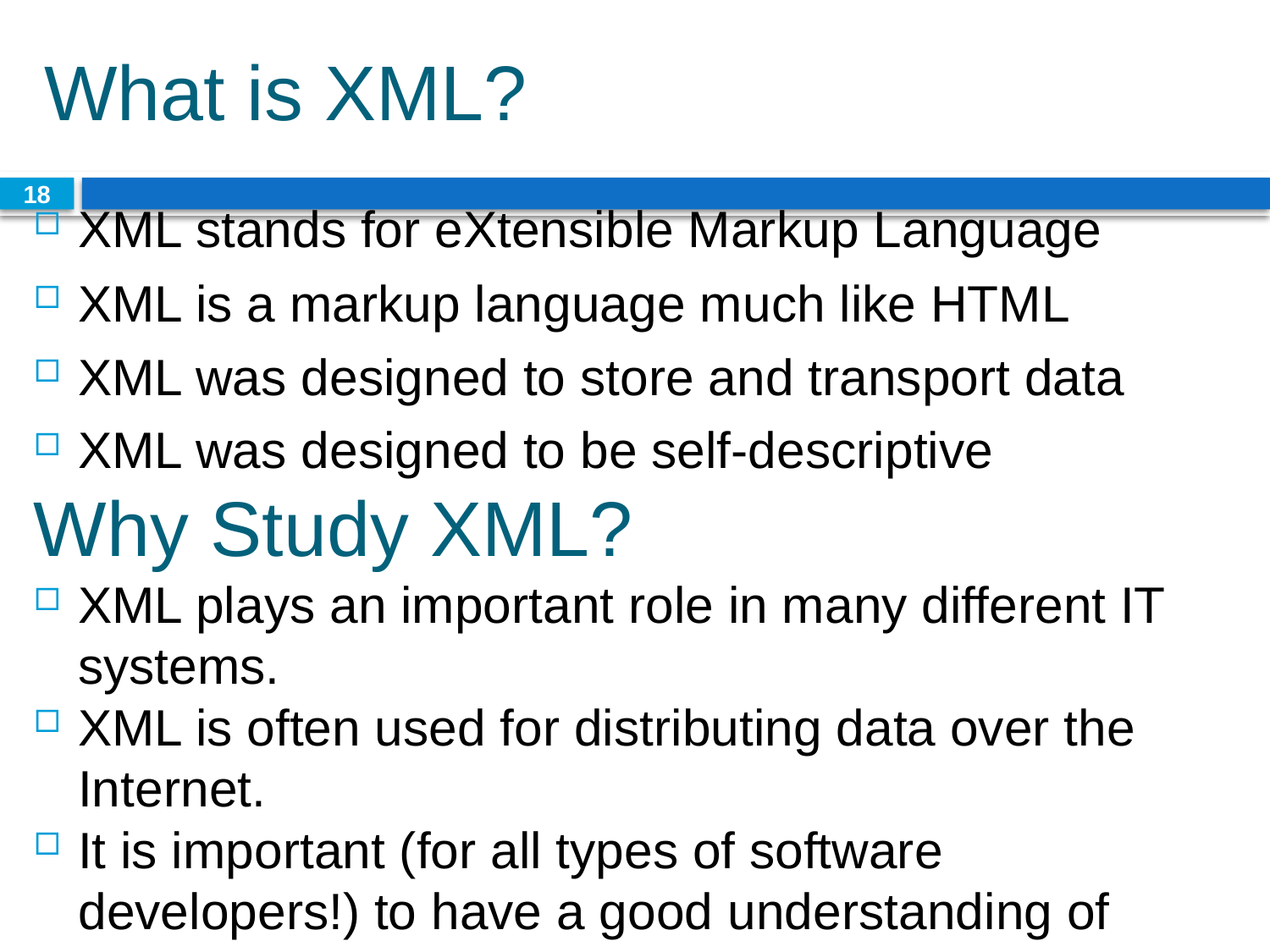

# What is XML?
18
XML stands for eXtensible Markup Language
XML is a markup language much like HTML
XML was designed to store and transport data
XML was designed to be self-descriptive
Why Study XML?
XML plays an important role in many different IT systems.
XML is often used for distributing data over the Internet.
It is important (for all types of software developers!) to have a good understanding of XML.